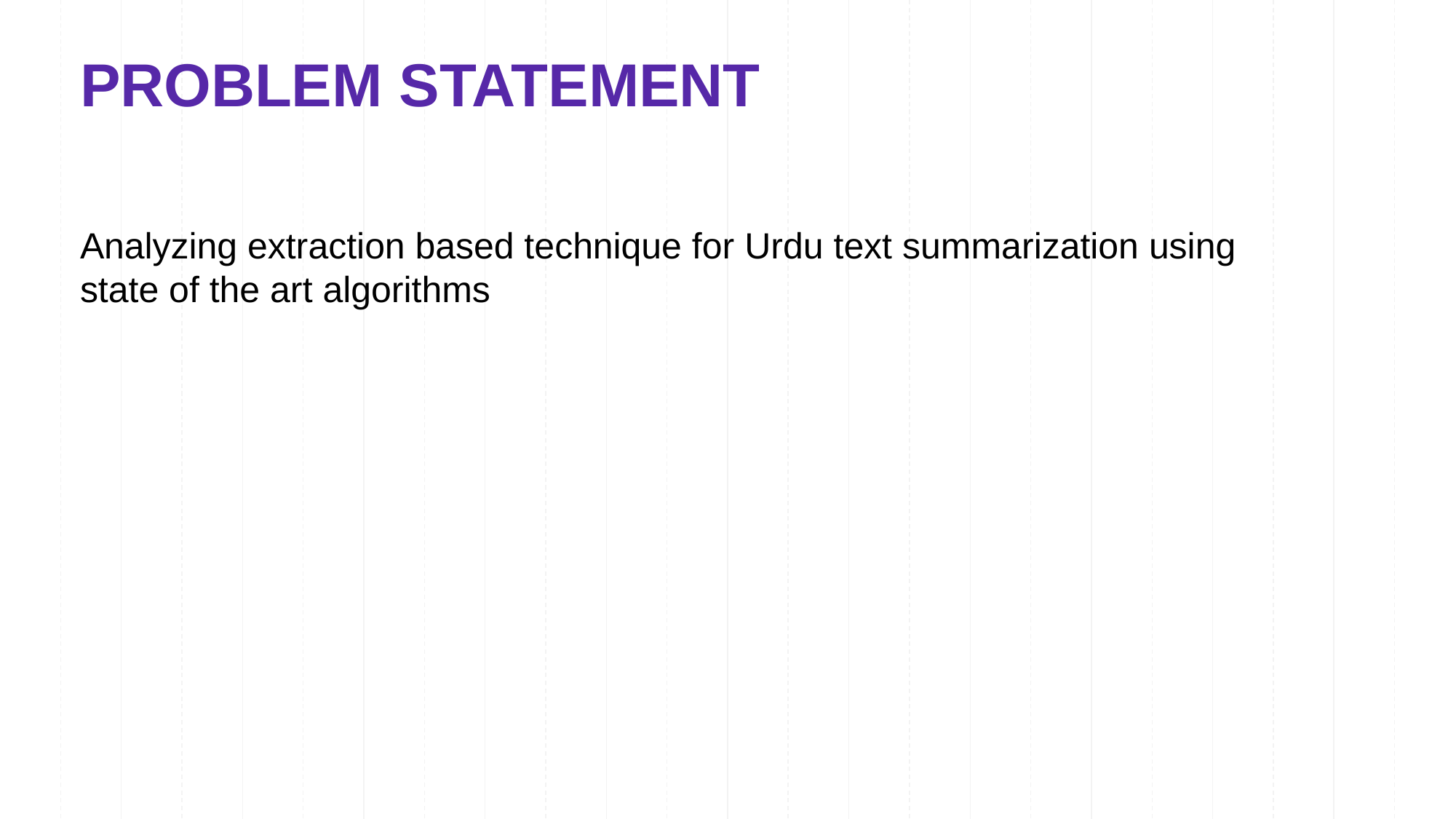

# PROBLEM STATEMENT
Analyzing extraction based technique for Urdu text summarization using state of the art algorithms